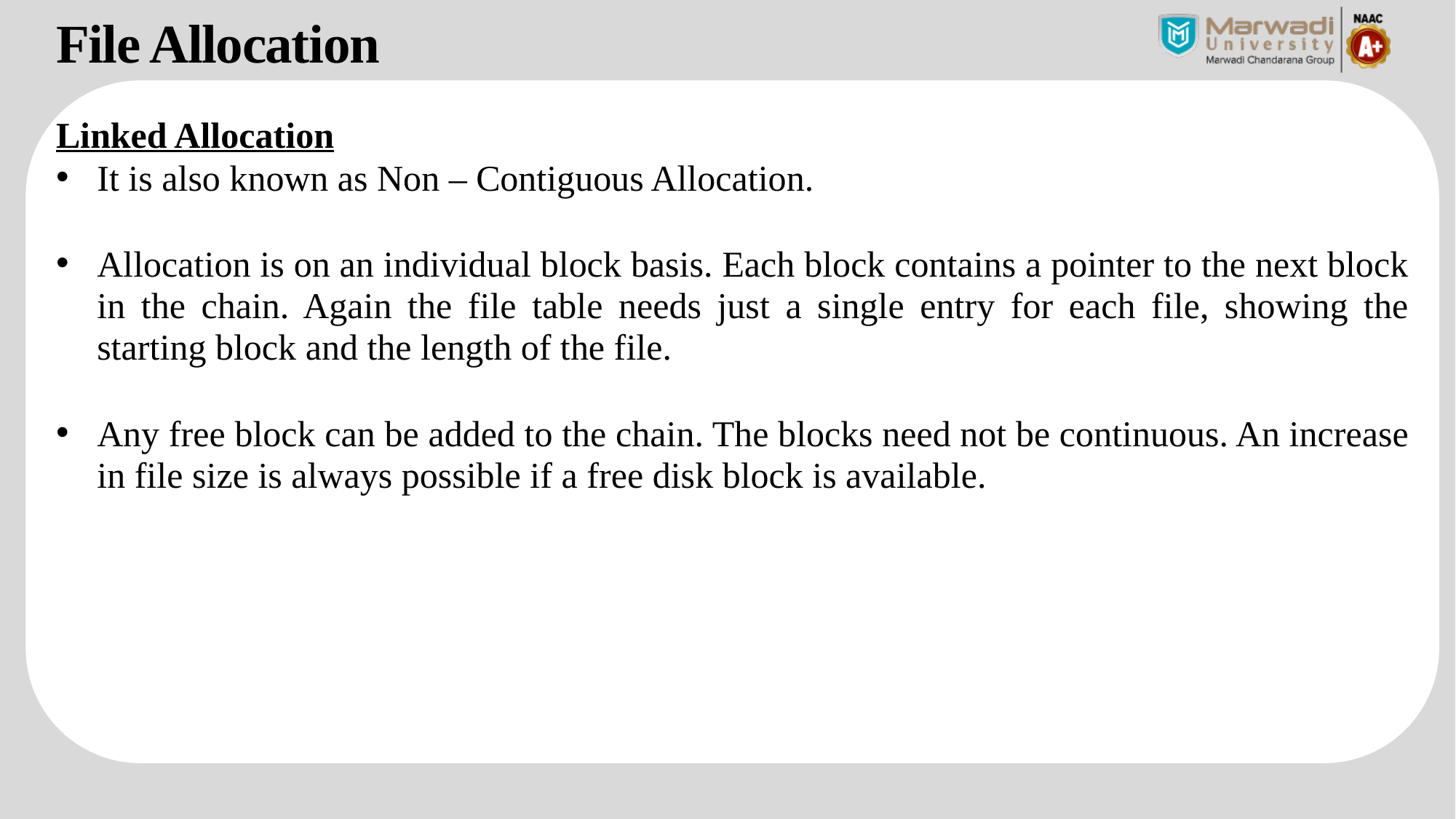

File Allocation
Linked Allocation
It is also known as Non – Contiguous Allocation.

Allocation is on an individual block basis. Each block contains a pointer to the next block in the chain. Again the file table needs just a single entry for each file, showing the starting block and the length of the file.

Any free block can be added to the chain. The blocks need not be continuous. An increase in file size is always possible if a free disk block is available.